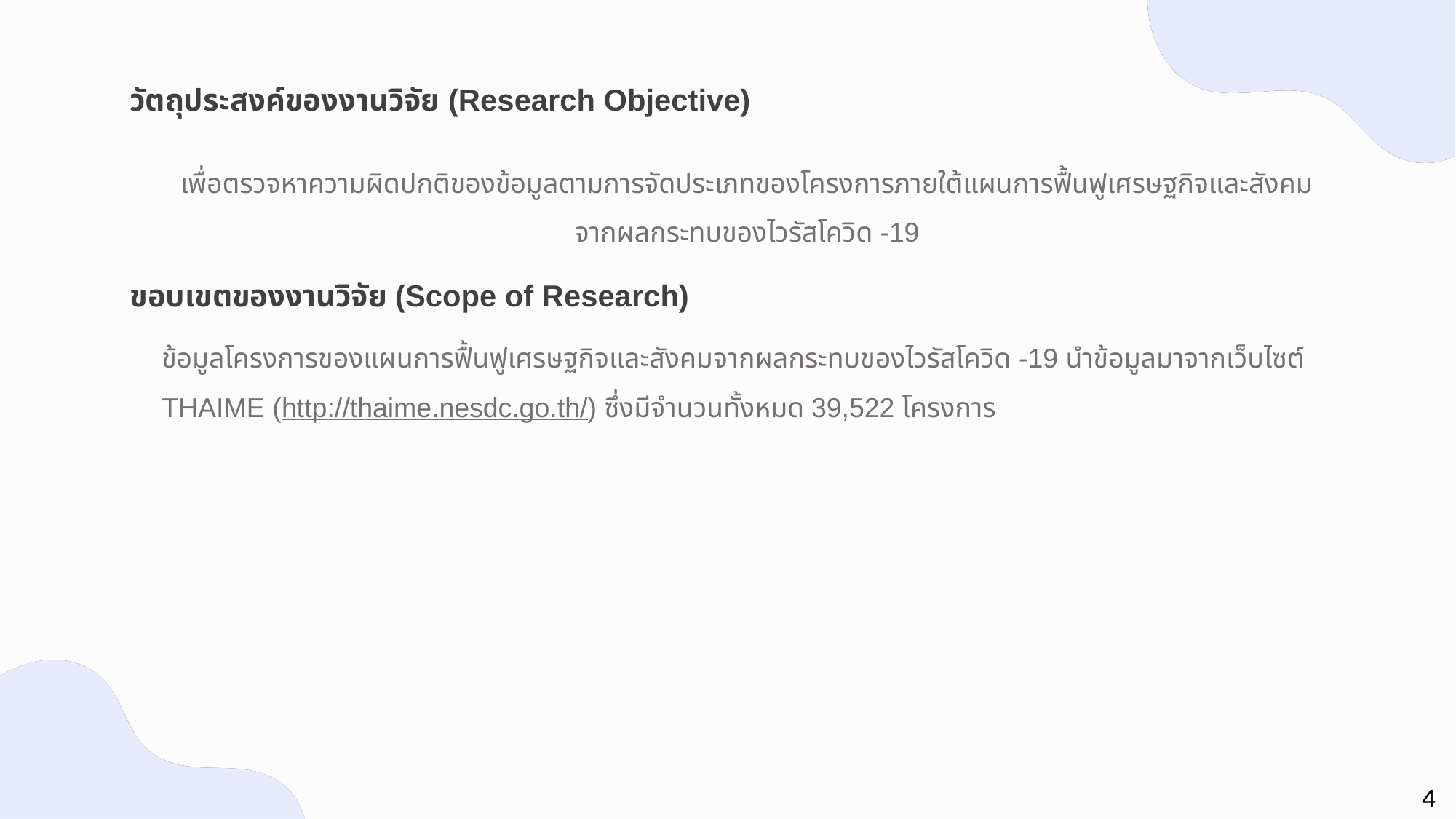

วัตถุประสงค์ของงานวิจัย (Research Objective)
เพื่อตรวจหาความผิดปกติของข้อมูลตามการจัดประเภทของโครงการภายใต้แผนการฟื้นฟูเศรษฐกิจและสังคมจากผลกระทบของไวรัสโควิด -19
ขอบเขตของงานวิจัย (Scope of Research)
ข้อมูลโครงการของแผนการฟื้นฟูเศรษฐกิจและสังคมจากผลกระทบของไวรัสโควิด -19 นำข้อมูลมาจากเว็บไซต์
THAIME (http://thaime.nesdc.go.th/) ซึ่งมีจำนวนทั้งหมด 39,522 โครงการ
4